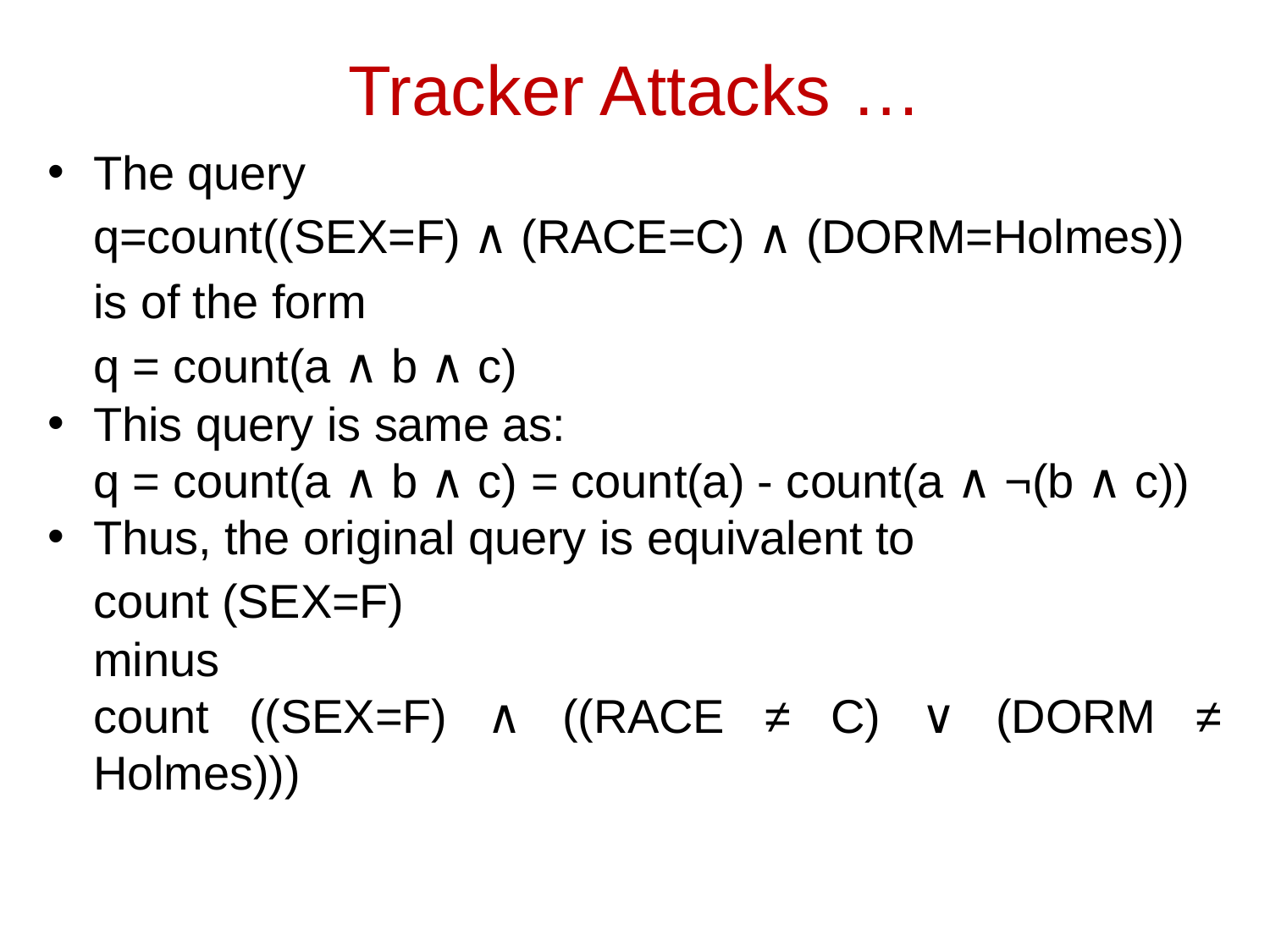

# Tracker Attacks …
The query
	q=count((SEX=F) ∧ (RACE=C) ∧ (DORM=Holmes))
	is of the form
	q = count(a ∧ b ∧ c)
This query is same as:
	q = count(a ∧ b ∧ c) = count(a) - count(a ∧ ¬(b ∧ c))
Thus, the original query is equivalent to
	count (SEX=F)
	minus
	count ((SEX=F) ∧ ((RACE ≠ C) ∨ (DORM ≠ Holmes)))